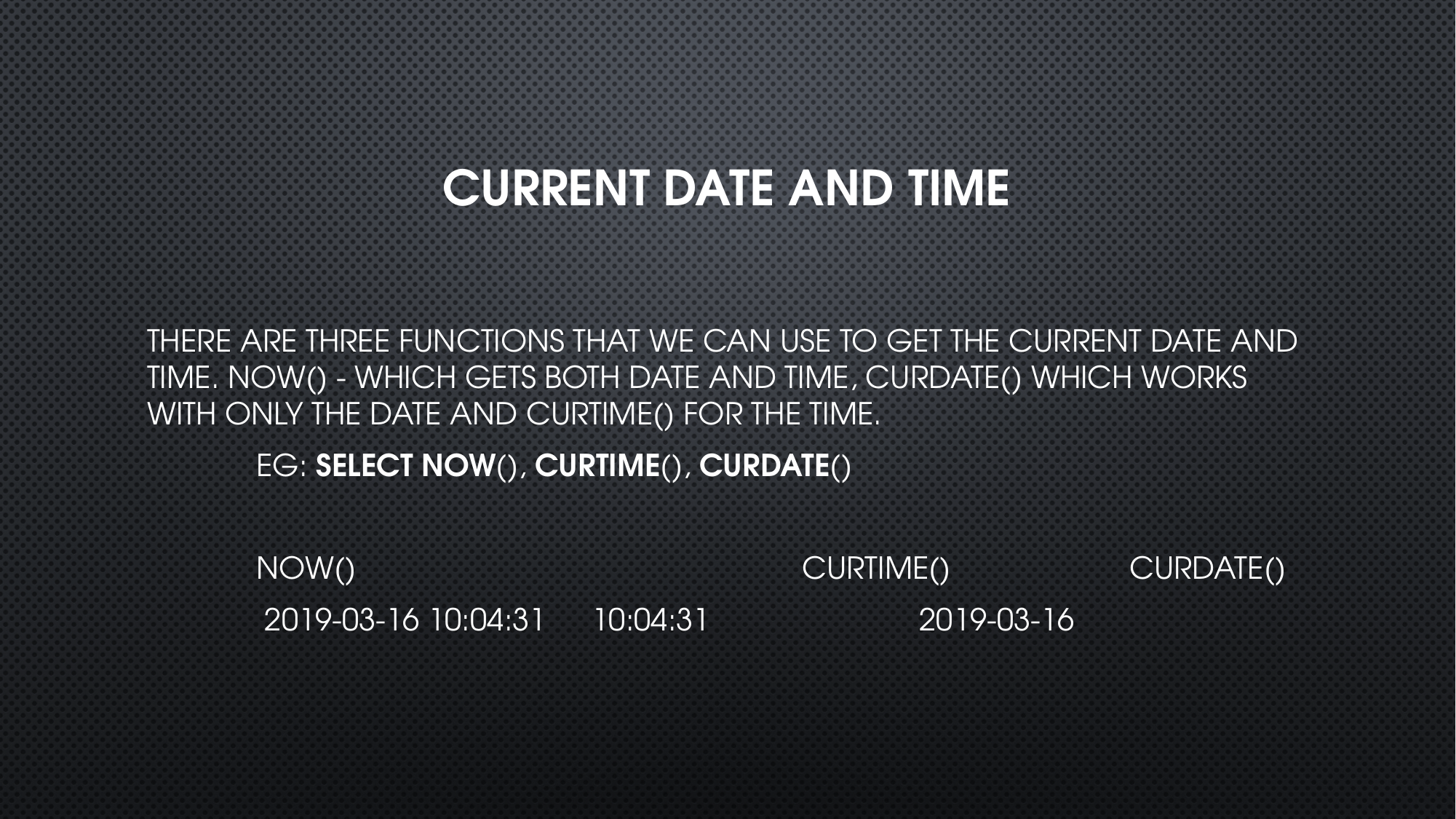

# CURRENT DATE AND TIME
There are three functions that we can use to get the current date and time. NOW() - which gets both date and time, CURDATE() which works with only the date and CURTIME() for the time.
	Eg: SELECT NOW(), CURTIME(), CURDATE()

	NOW()					CURTIME()		CURDATE()
	 2019-03-16 10:04:31 	 10:04:31 		 2019-03-16